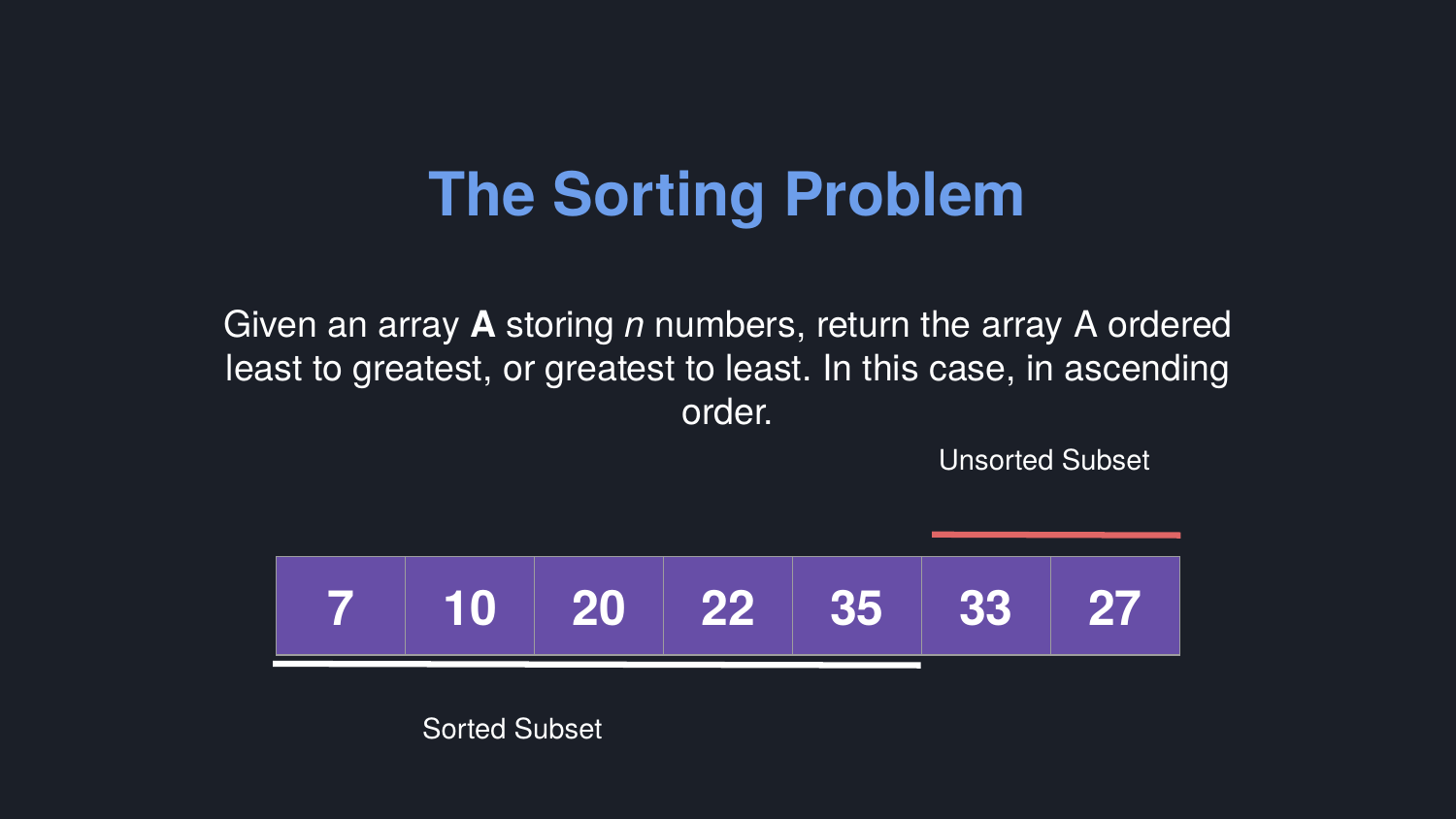

The Sorting Problem

Given an array A storing n numbers, return the array A ordered least to greatest, or greatest to least. In this case, in ascending order.

Unsorted Subset
| 7 | 10 | 20 | 22 | 35 | 33 | 27 |
| --- | --- | --- | --- | --- | --- | --- |
Sorted Subset